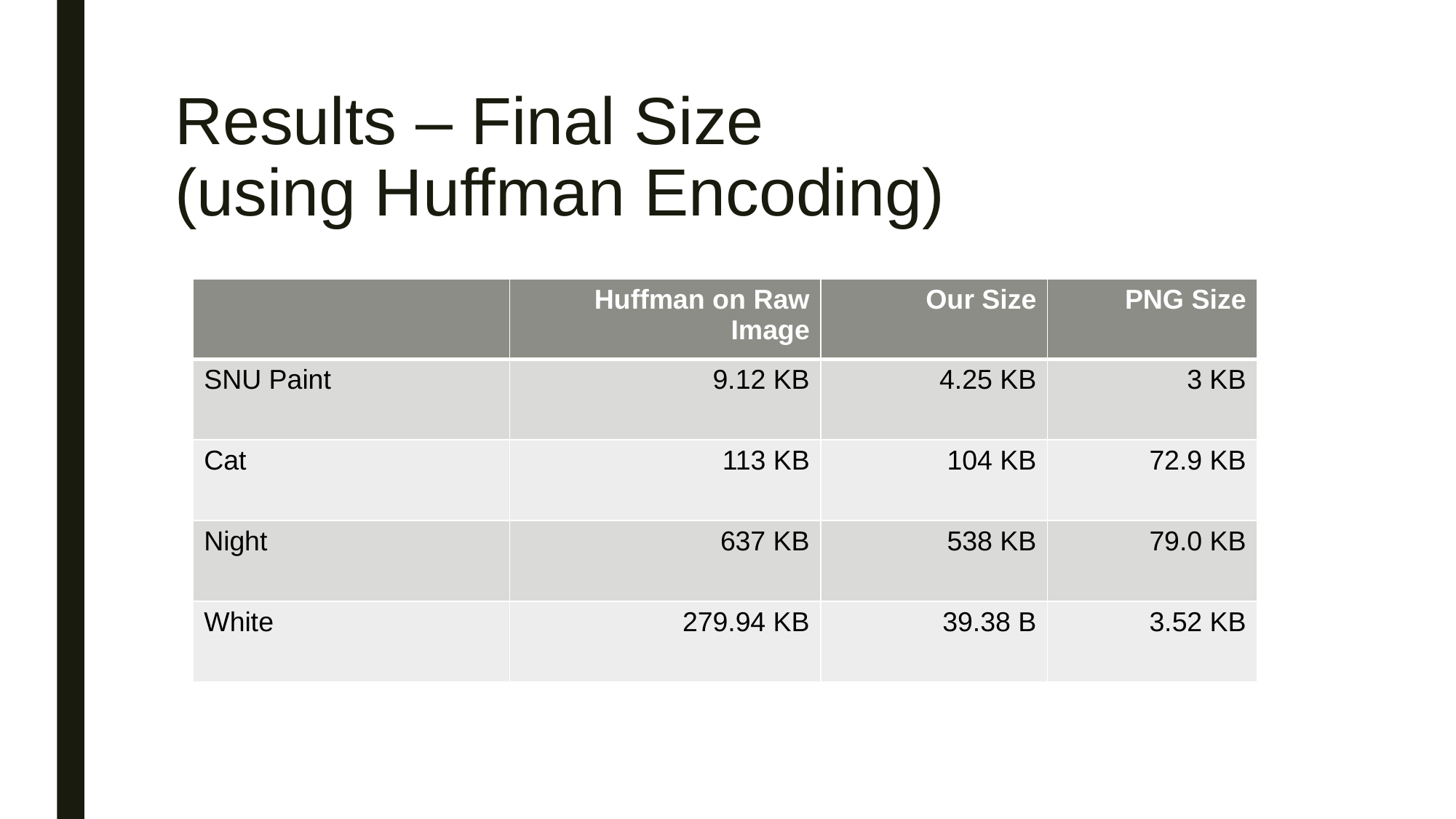

# Results – Final Size (using Huffman Encoding)
|  | Huffman on Raw Image | Our Size | PNG Size |
| --- | --- | --- | --- |
| SNU Paint | 9.12 KB | 4.25 KB | 3 KB |
| Cat | 113 KB | 104 KB | 72.9 KB |
| Night | 637 KB | 538 KB | 79.0 KB |
| White | 279.94 KB | 39.38 B | 3.52 KB |